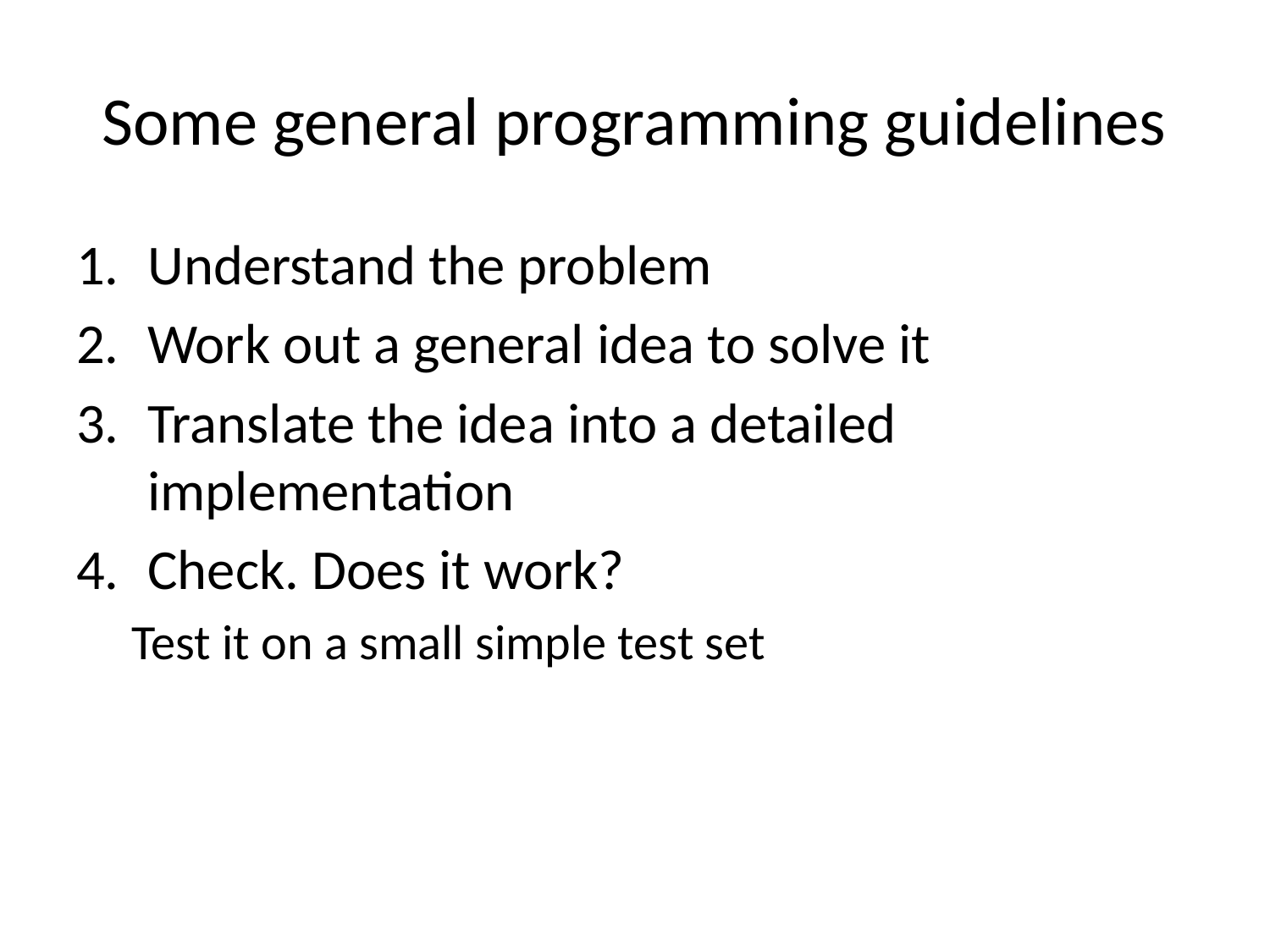

# Some general programming guidelines
Understand the problem
Work out a general idea to solve it
Translate the idea into a detailed implementation
Check. Does it work?
Test it on a small simple test set